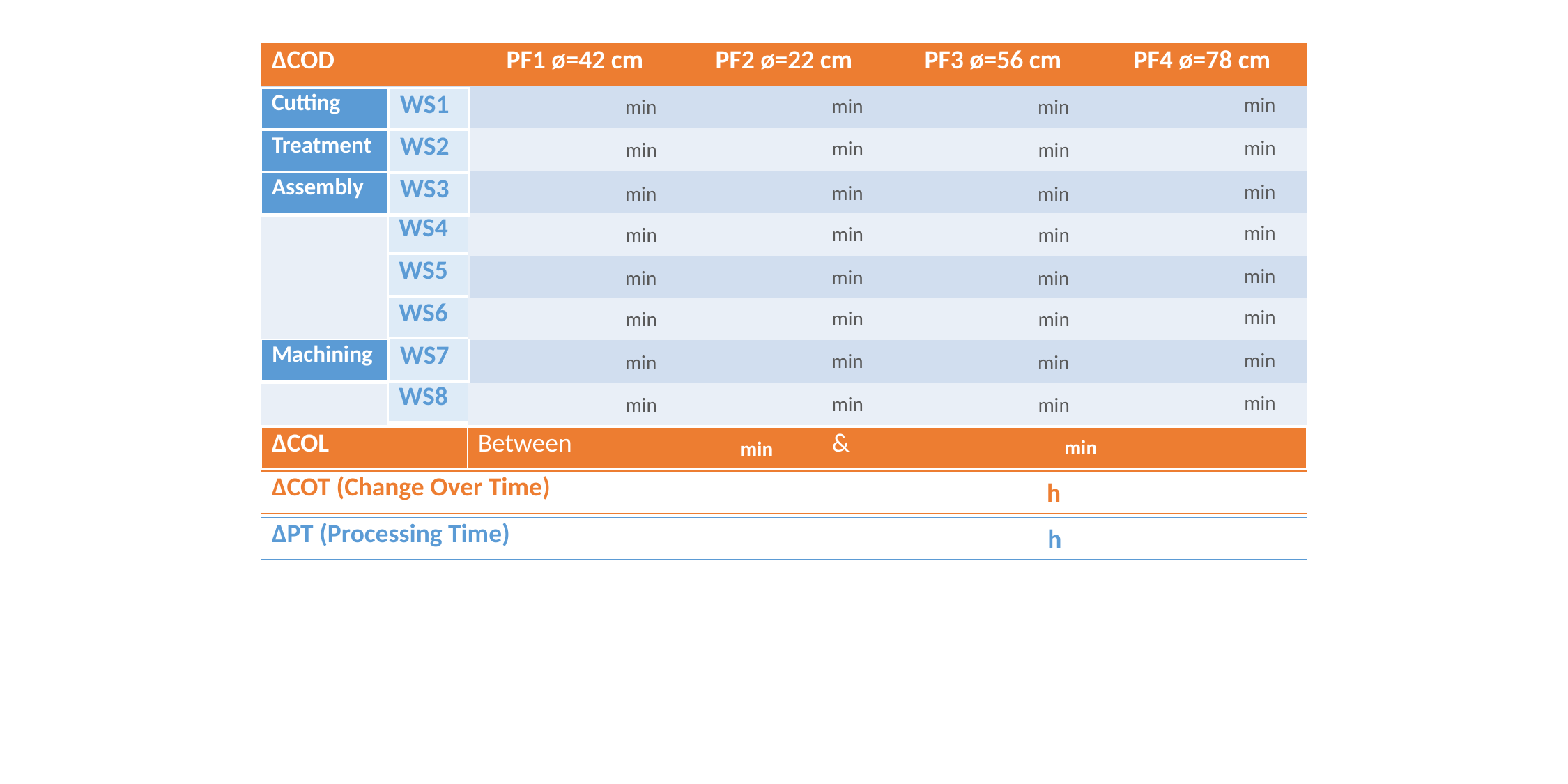

| ΔCOD | PF1 ø=42 cm | PF2 ø=22 cm | PF3 ø=56 cm | PF4 ø=78 cm |
| --- | --- | --- | --- | --- |
|  |  |  |  |  |
|  |  |  |  |  |
|  |  |  |  |  |
|  |  |  |  |  |
|  |  |  |  |  |
|  |  |  |  |  |
|  |  |  |  |  |
|  |  |  |  |  |
min
| Cutting |
| --- |
min
| WS1 |
| --- |
min
min
min
| Treatment |
| --- |
| WS2 |
| --- |
min
min
min
| Assembly |
| --- |
| WS3 |
| --- |
min
min
min
min
| WS4 |
| --- |
min
min
min
min
| WS5 |
| --- |
min
min
min
min
| WS6 |
| --- |
min
min
min
min
| WS7 |
| --- |
| Machining |
| --- |
min
min
min
min
| WS8 |
| --- |
min
min
min
min
| ΔCOL | Between & |
| --- | --- |
min
min
| ΔCOT (Change Over Time) |  |
| --- | --- |
h
h
| ΔPT (Processing Time) |  |
| --- | --- |